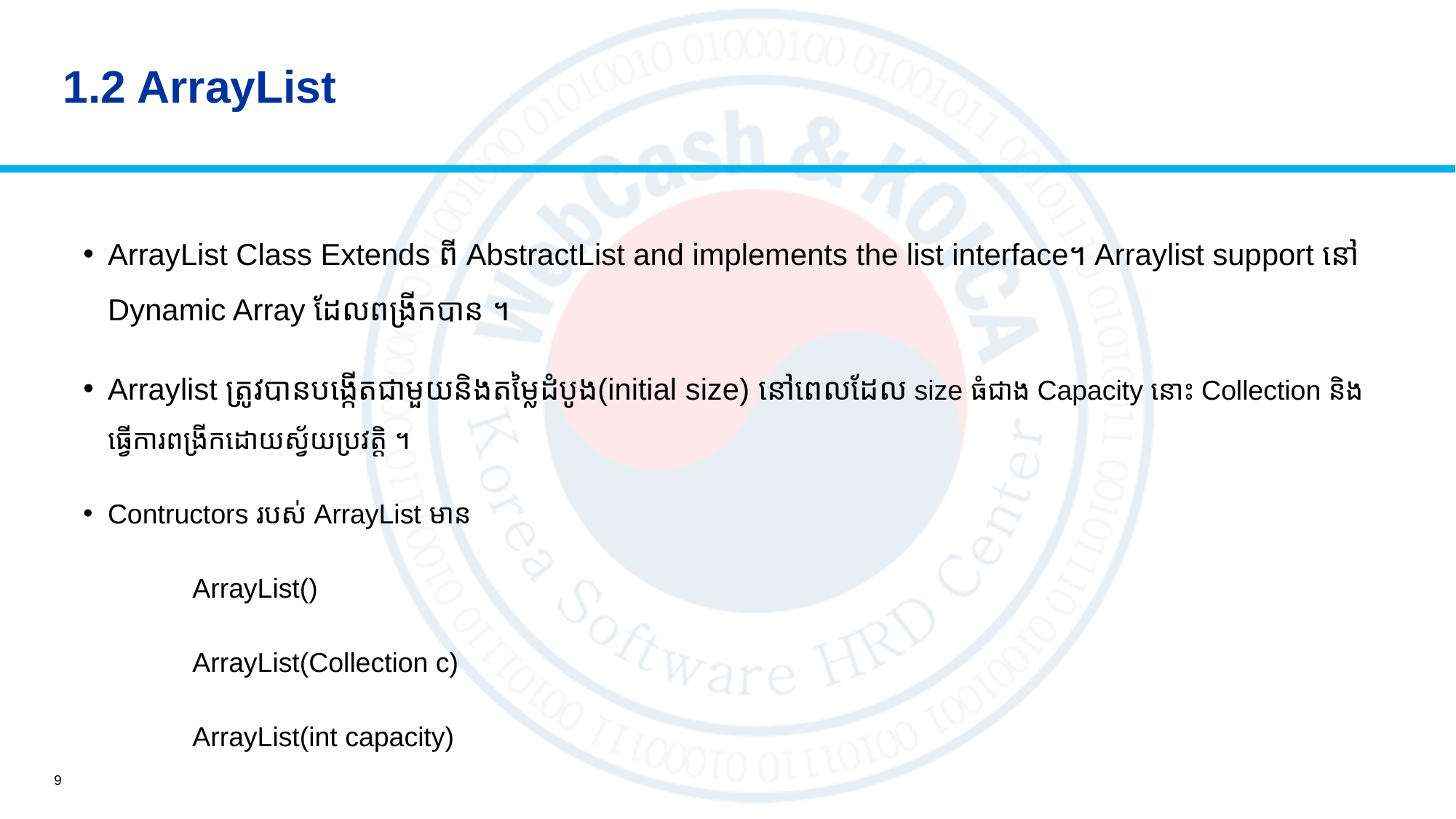

# 1.2 ArrayList
ArrayList Class Extends ពី AbstractList and implements the list interface។ Arraylist support នៅ Dynamic Array ដែលពង្រីកបាន ។
Arraylist ត្រូវបានបង្កើតជាមួយនិងតម្លៃដំបូង(initial size) នៅពេលដែល size ធំជាង Capacity នោះ Collection និងធ្វើការពង្រីកដោយស្វ័យប្រវត្តិ ។
Contructors របស់ ArrayList មាន
	ArrayList()
	ArrayList(Collection c)
	ArrayList(int capacity)
9